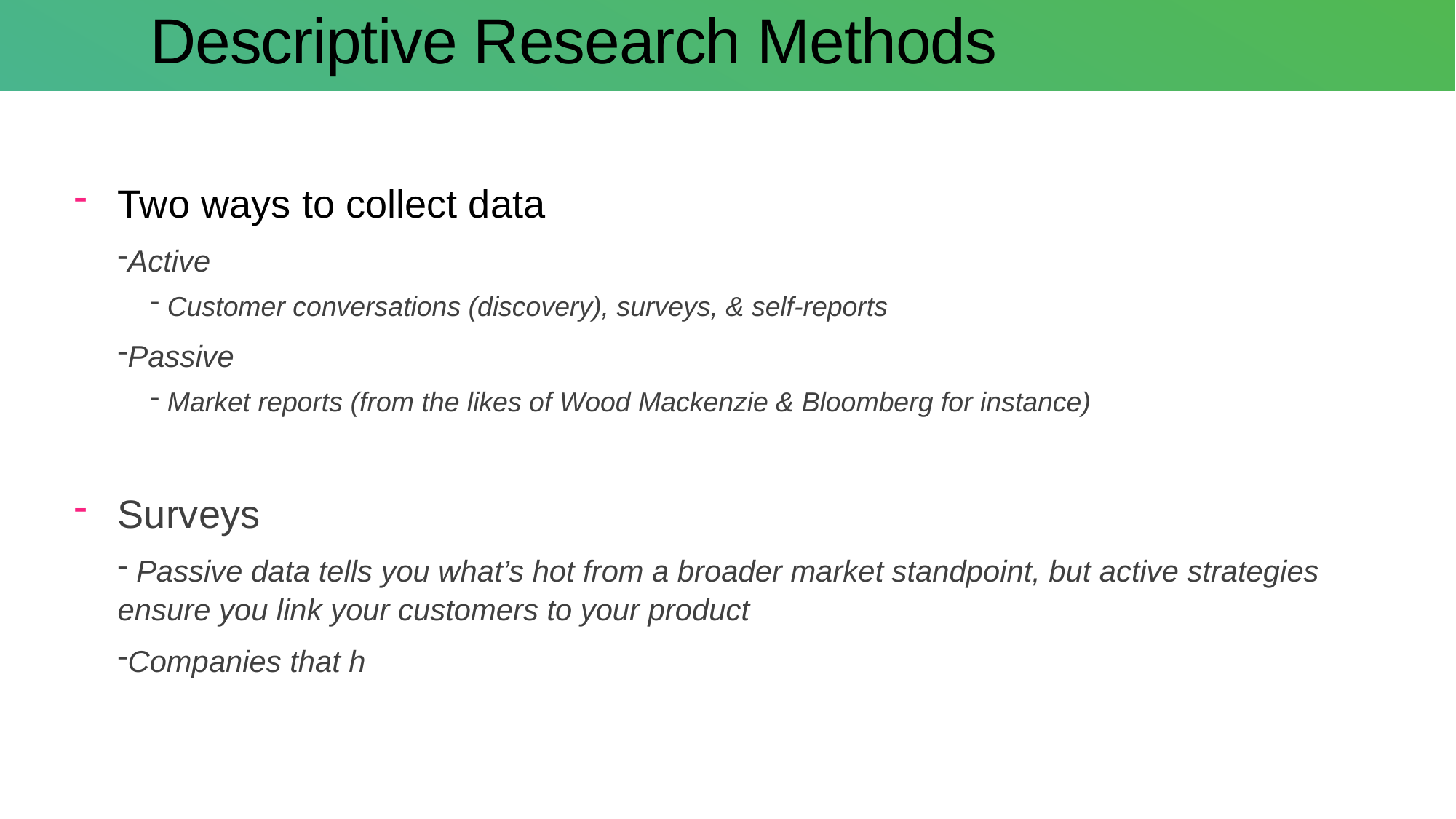

# Descriptive Research Methods

Two ways to collect data
Active
 Customer conversations (discovery), surveys, & self-reports
Passive
 Market reports (from the likes of Wood Mackenzie & Bloomberg for instance)

Surveys
 Passive data tells you what’s hot from a broader market standpoint, but active strategies ensure you link your customers to your product
Companies that h